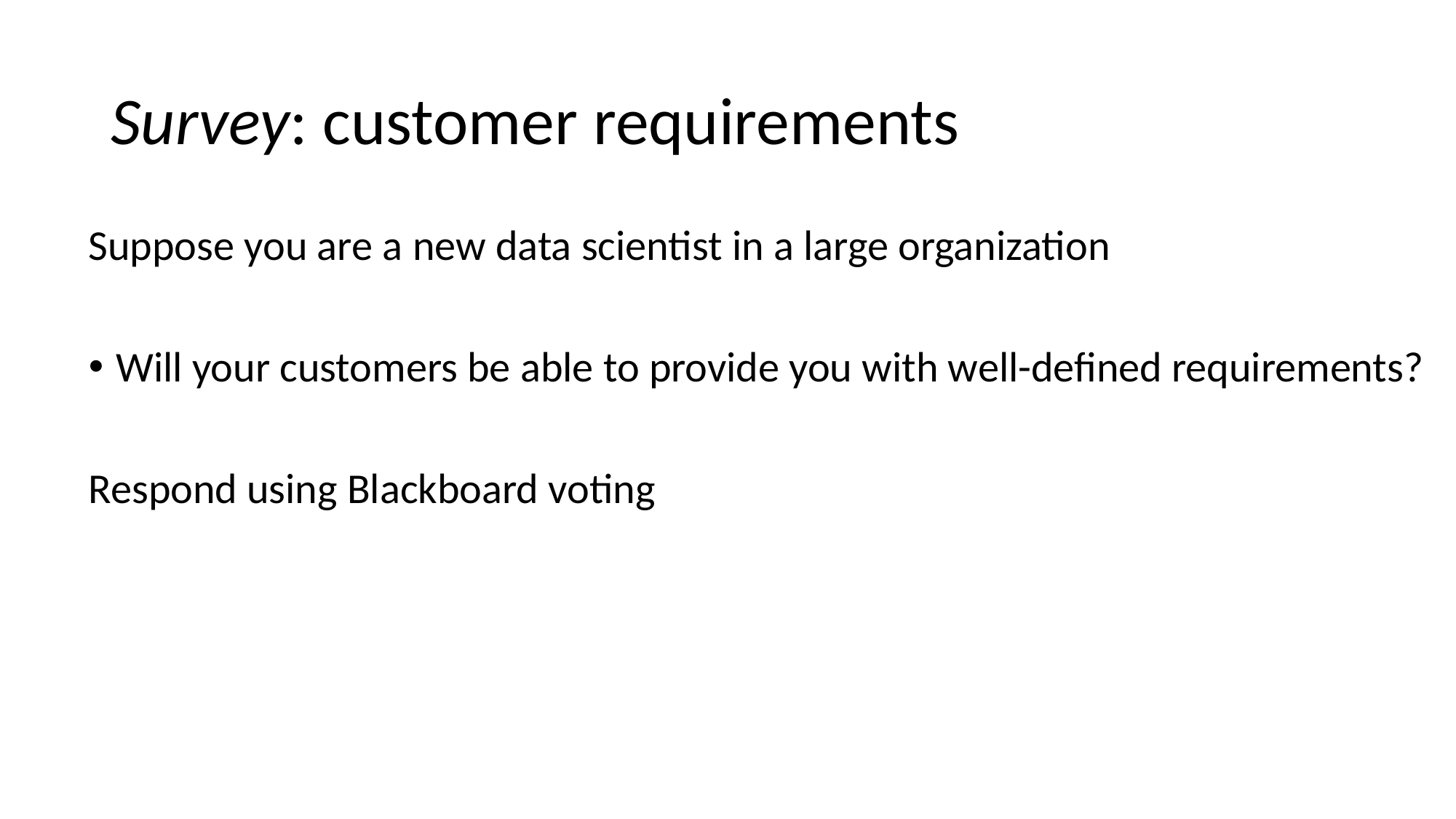

# Survey: customer requirements
Suppose you are a new data scientist in a large organization

Will your customers be able to provide you with well-defined requirements?

Respond using Blackboard voting